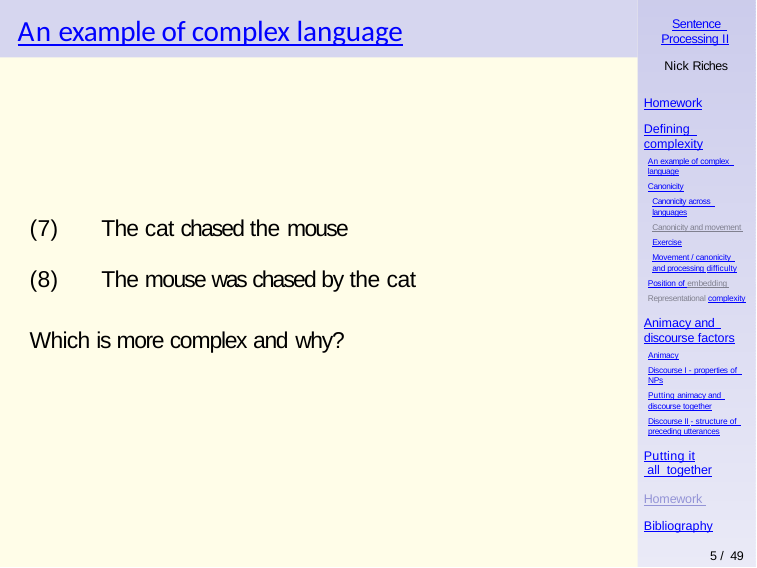

# An example of complex language
Sentence  Processing II
Nick Riches

Homework
Defining  complexity
An example of complex  language
Canonicity
Canonicity across  languages
Canonicity and movement  Exercise
Movement / canonicity  and processing difficulty
Position of embedding  Representational complexity
(7)	The cat chased the mouse
(8)	The mouse was chased by the cat

Which is more complex and why?
Animacy and  discourse factors
Animacy
Discourse I - properties of  NPs
Putting animacy and  discourse together
Discourse II - structure of  preceding utterances
Putting it all  together
Homework  Bibliography

5 / 49